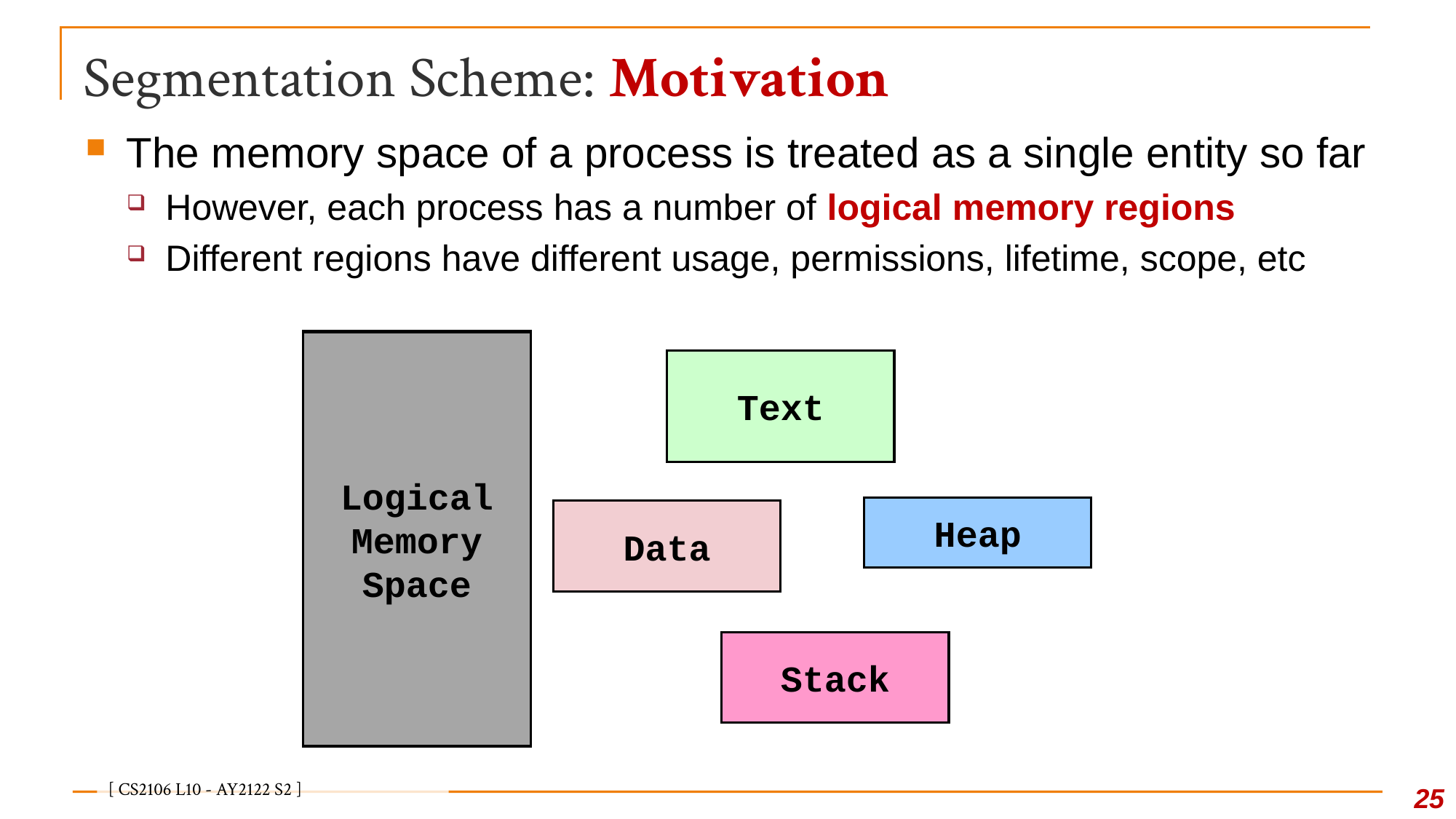

# Segmentation Scheme: Motivation
The memory space of a process is treated as a single entity so far
However, each process has a number of logical memory regions
Different regions have different usage, permissions, lifetime, scope, etc

Text
Data
Heap
Stack
Logical
Memory
Space
Text
Heap
Data
Stack
25
[ CS2106 L10 - AY2122 S2 ]